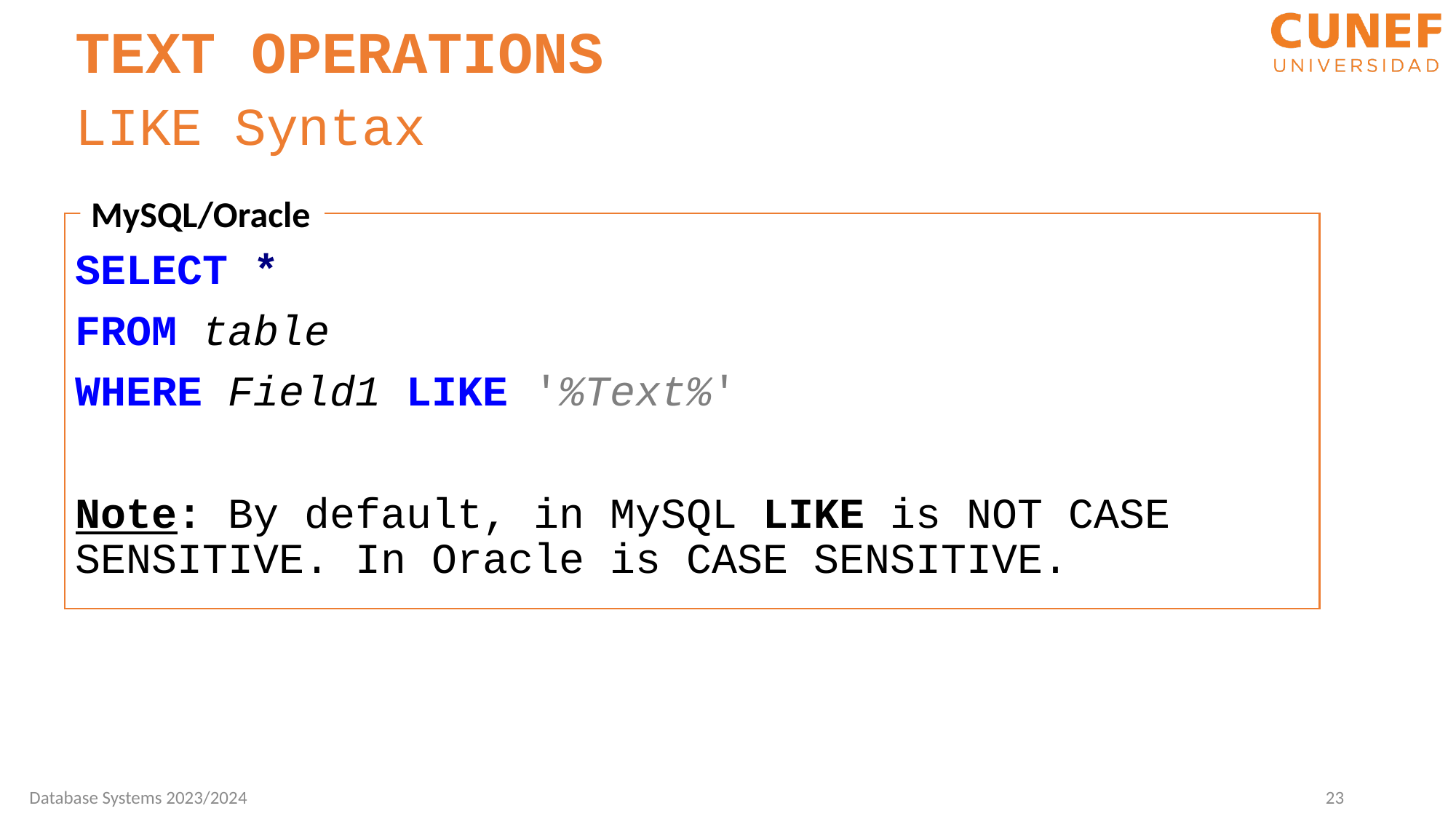

TEXT OPERATIONS
LIKE Syntax
MySQL/Oracle
SELECT *
FROM table
WHERE Field1 LIKE '%Text%'

Note: By default, in MySQL LIKE is NOT CASE SENSITIVE. In Oracle is CASE SENSITIVE.
Database Systems 2023/2024
23